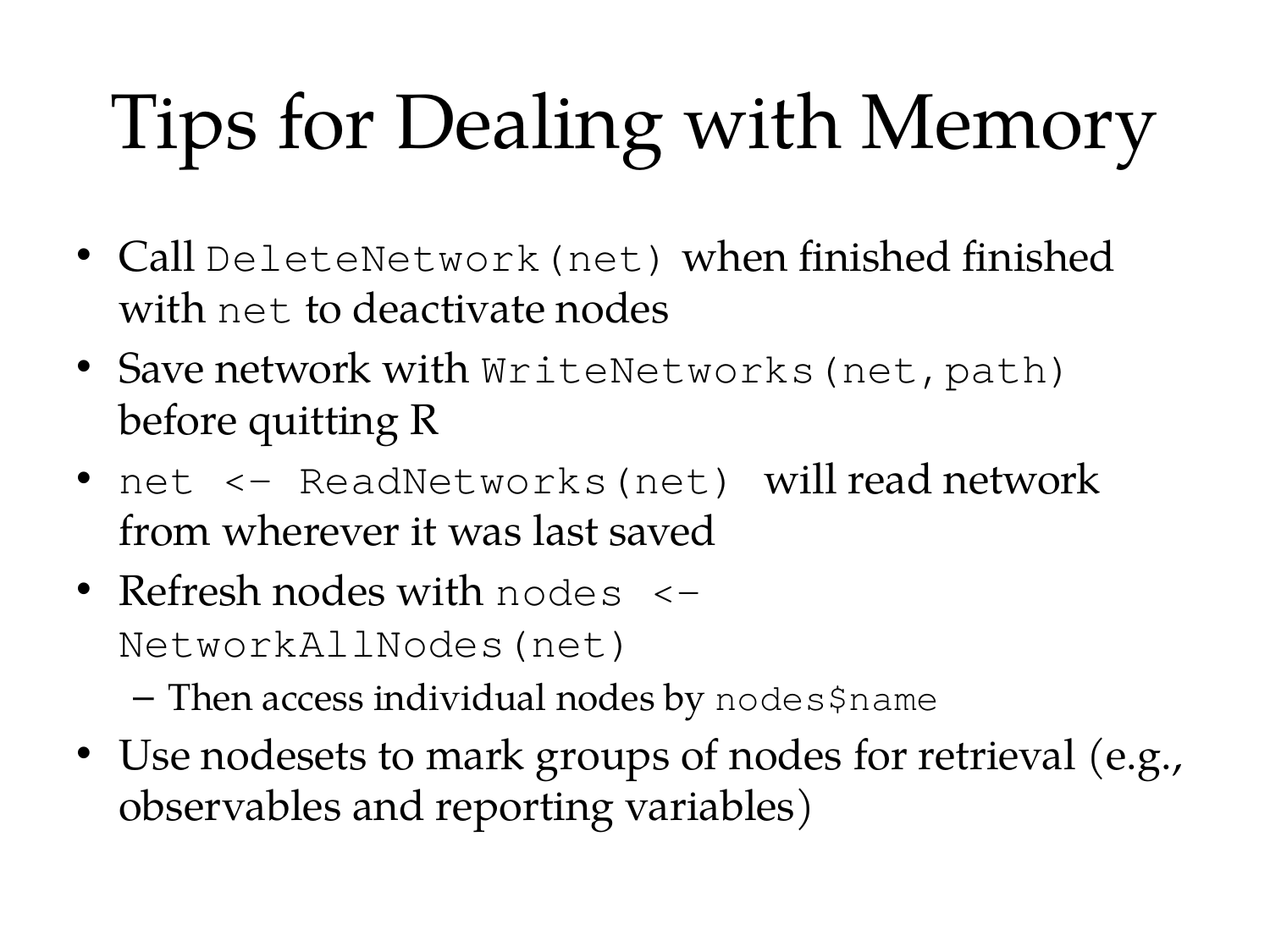

# Tips for Dealing with Memory
Call DeleteNetwork(net) when finished finished with net to deactivate nodes
Save network with WriteNetworks(net,path) before quitting R
net <- ReadNetworks(net) will read network from wherever it was last saved
Refresh nodes with nodes <- NetworkAllNodes(net)
Then access individual nodes by nodes$name
Use nodesets to mark groups of nodes for retrieval (e.g., observables and reporting variables)